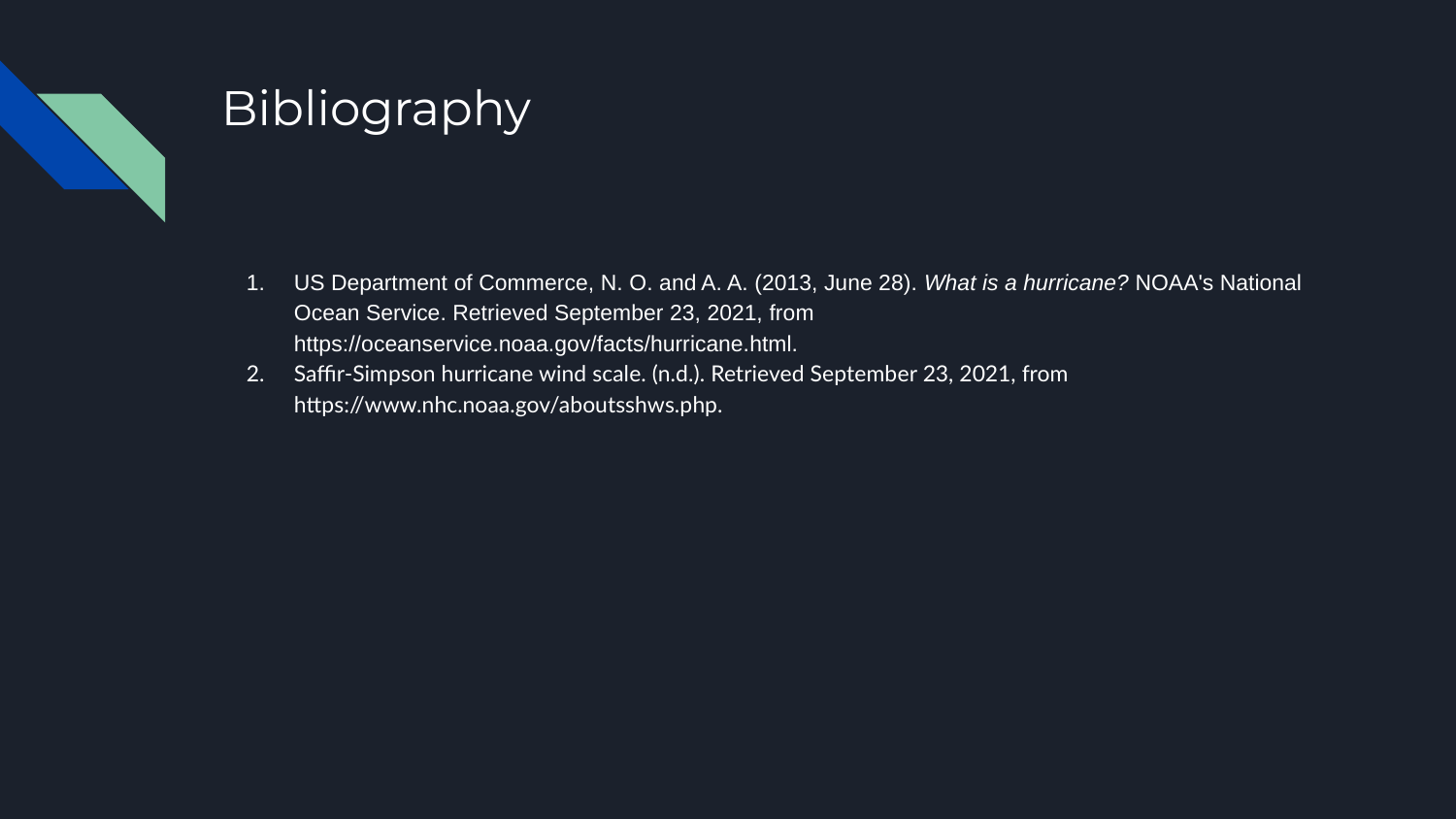

# Bibliography
US Department of Commerce, N. O. and A. A. (2013, June 28). What is a hurricane? NOAA's National Ocean Service. Retrieved September 23, 2021, from https://oceanservice.noaa.gov/facts/hurricane.html.
Saffir-Simpson hurricane wind scale. (n.d.). Retrieved September 23, 2021, from https://www.nhc.noaa.gov/aboutsshws.php.